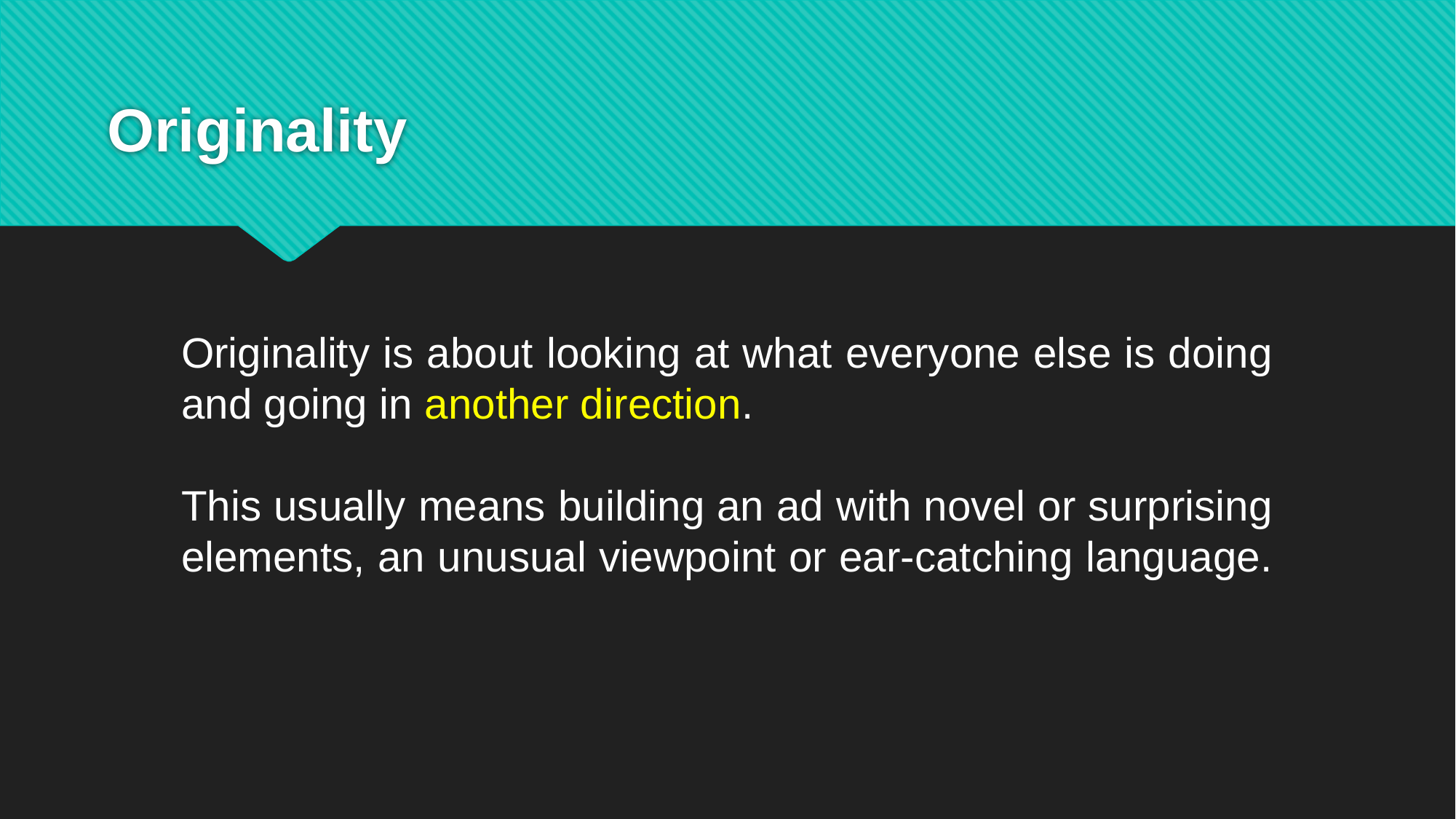

# Originality
Originality is about looking at what everyone else is doing and going in another direction.

This usually means building an ad with novel or surprising elements, an unusual viewpoint or ear-catching language.